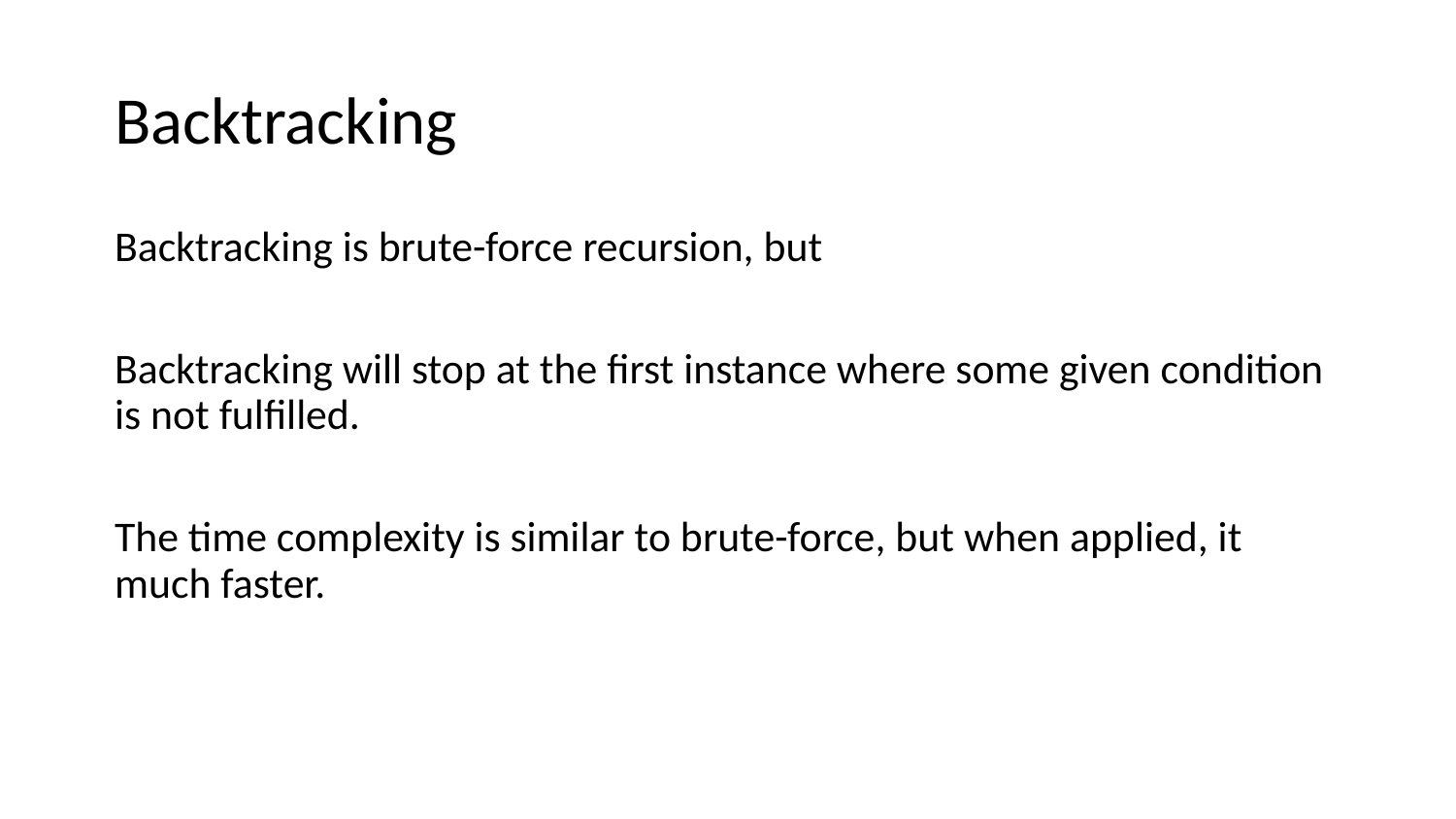

# Backtracking
Backtracking is brute-force recursion, but

Backtracking will stop at the first instance where some given condition is not fulfilled.

The time complexity is similar to brute-force, but when applied, it much faster.